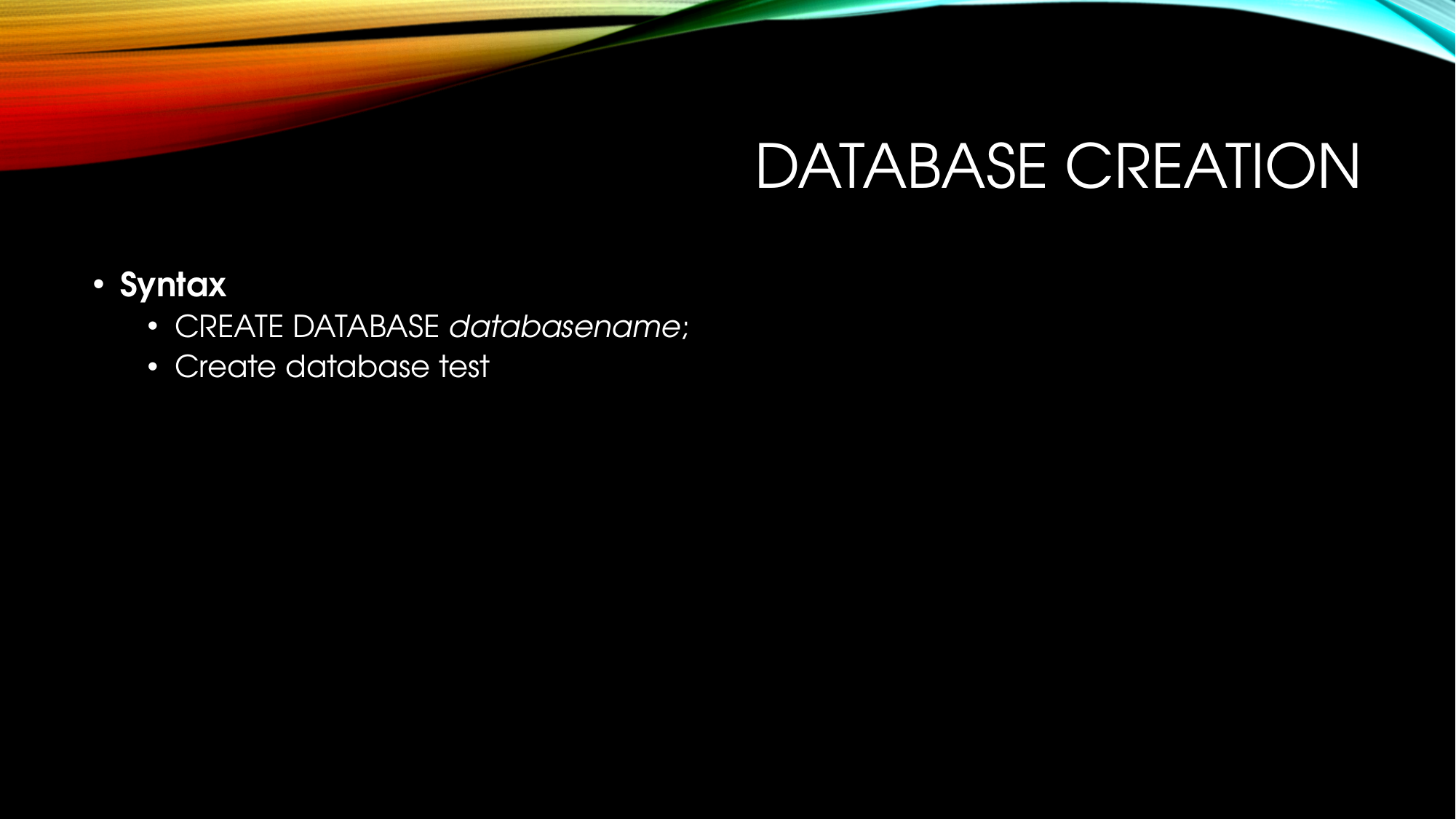

# Database Creation
Syntax
CREATE DATABASE databasename;
Create database test